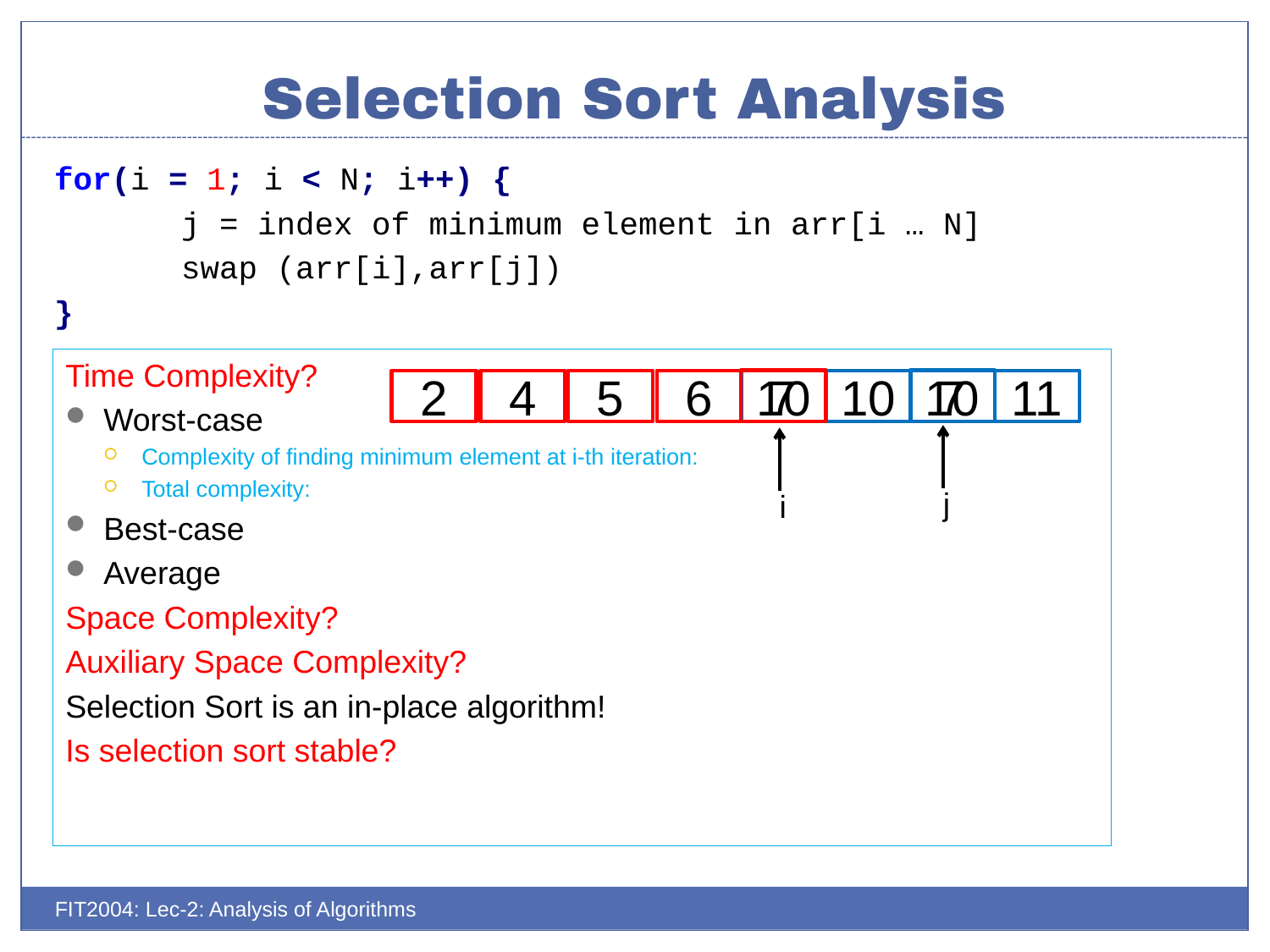

# Selection Sort Analysis

for(i = 1; i < N; i++) {
	j = index of minimum element in arr[i … N]
	swap (arr[i],arr[j])
}
Time Complexity?
Worst-case
Complexity of finding minimum element at i-th iteration:
Total complexity:
Best-case
Average
Space Complexity?
Auxiliary Space Complexity?
Selection Sort is an in-place algorithm!
Is selection sort stable?

7
10
10
2
4
5
6
10
7
11
j
i
FIT2004: Lec-2: Analysis of Algorithms